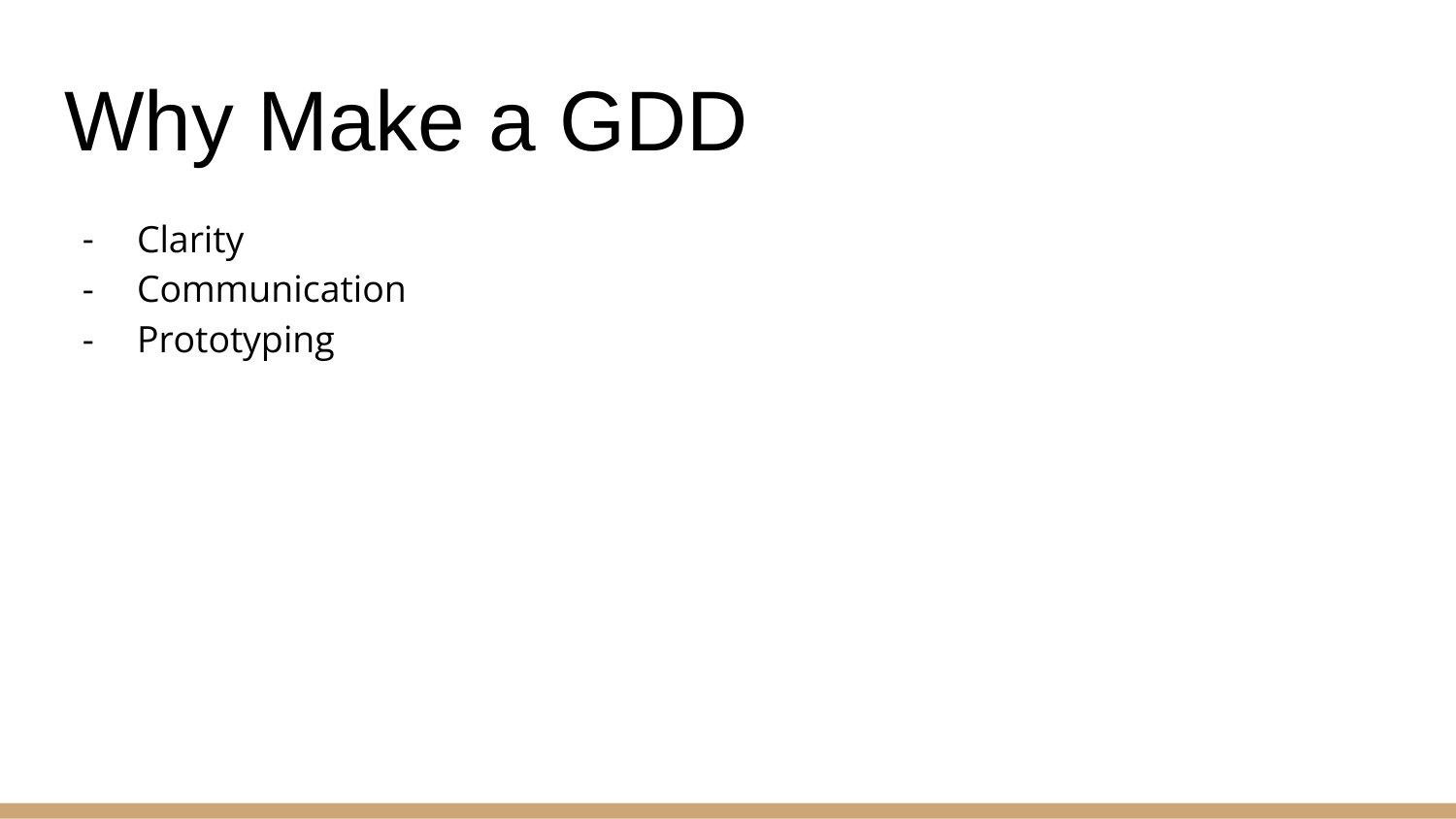

# Why Make a GDD
Clarity
Communication
Prototyping